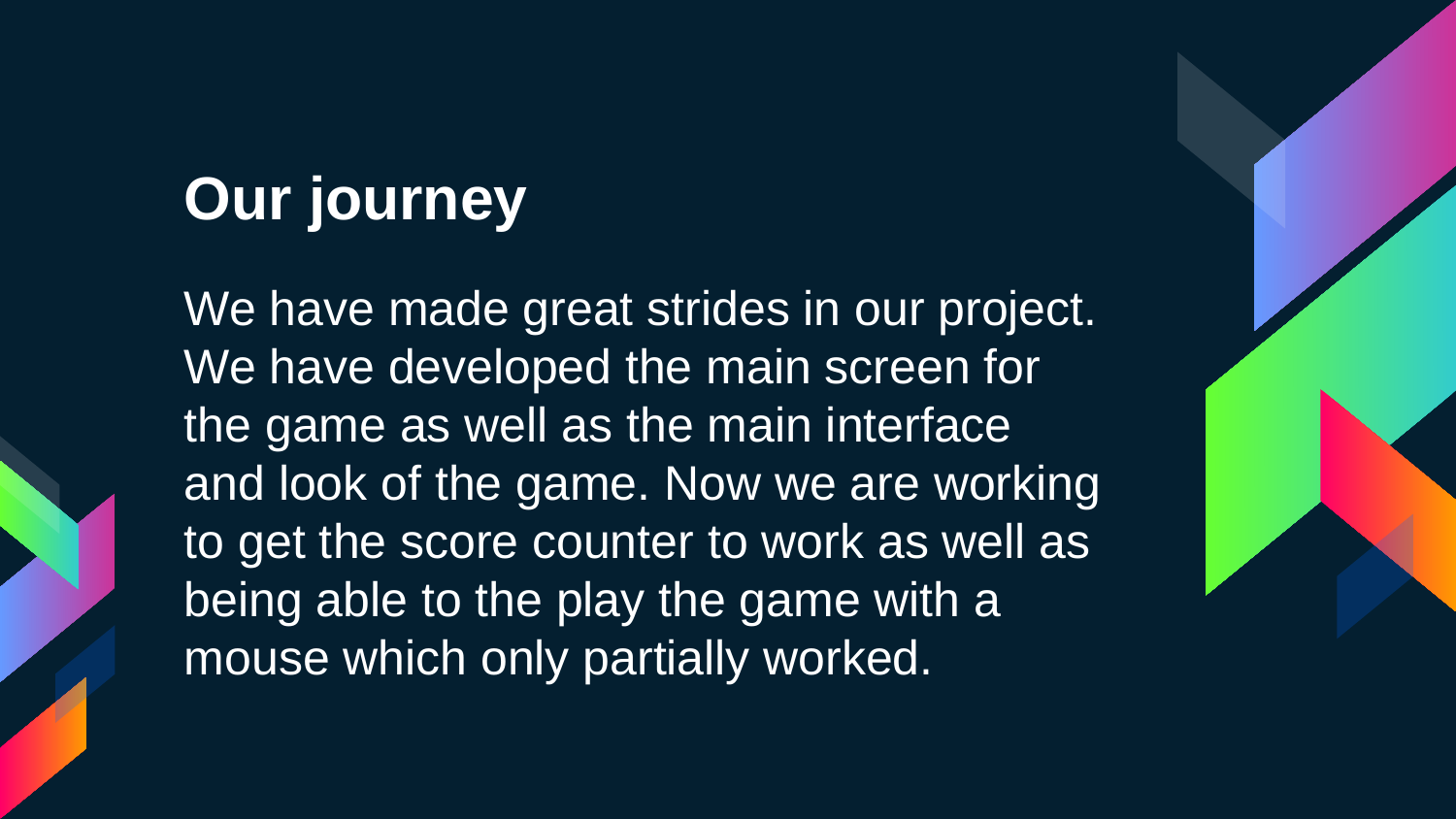

# Our journey
We have made great strides in our project. We have developed the main screen for the game as well as the main interface and look of the game. Now we are working to get the score counter to work as well as being able to the play the game with a mouse which only partially worked.